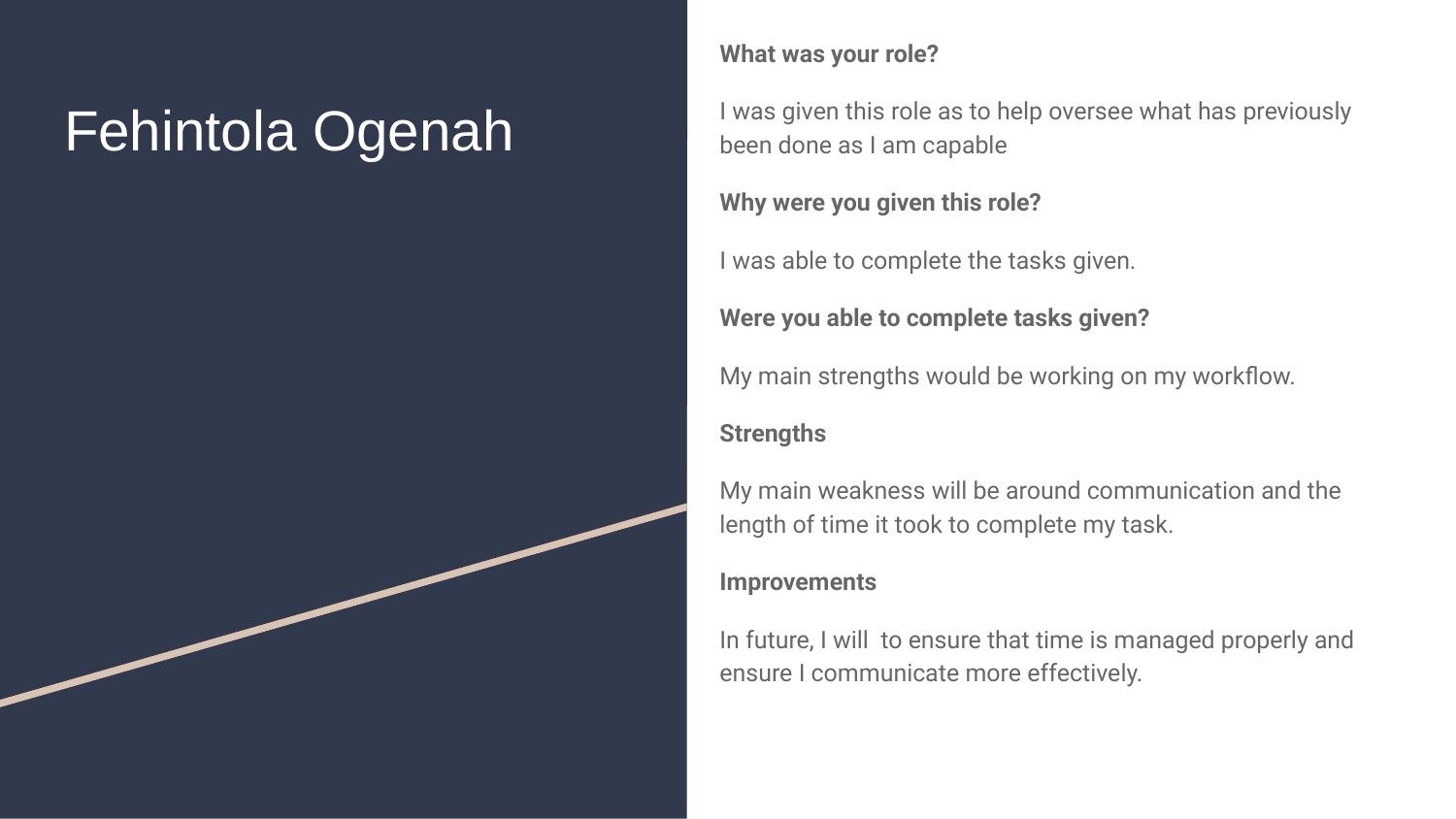

What was your role?
I was given this role as to help oversee what has previously been done as I am capable
Why were you given this role?
I was able to complete the tasks given.
Were you able to complete tasks given?
My main strengths would be working on my workflow.
Strengths
My main weakness will be around communication and the length of time it took to complete my task.
Improvements
In future, I will  to ensure that time is managed properly and ensure I communicate more effectively.

# Fehintola Ogenah